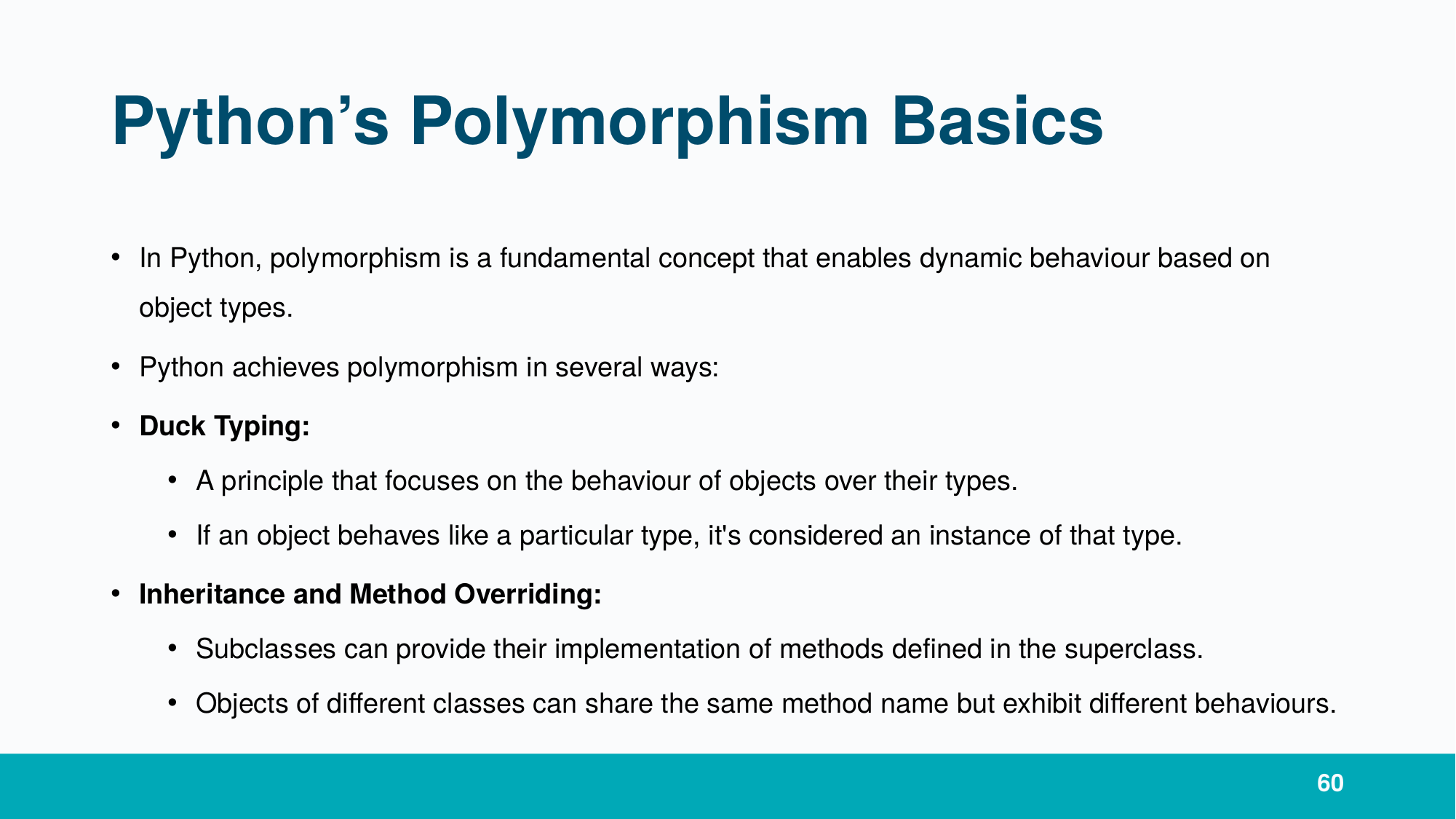

# Python’s Polymorphism Basics
In Python, polymorphism is a fundamental concept that enables dynamic behaviour based on object types.
Python achieves polymorphism in several ways:
Duck Typing:
A principle that focuses on the behaviour of objects over their types.
If an object behaves like a particular type, it's considered an instance of that type.
Inheritance and Method Overriding:
Subclasses can provide their implementation of methods defined in the superclass.
Objects of different classes can share the same method name but exhibit different behaviours.
60